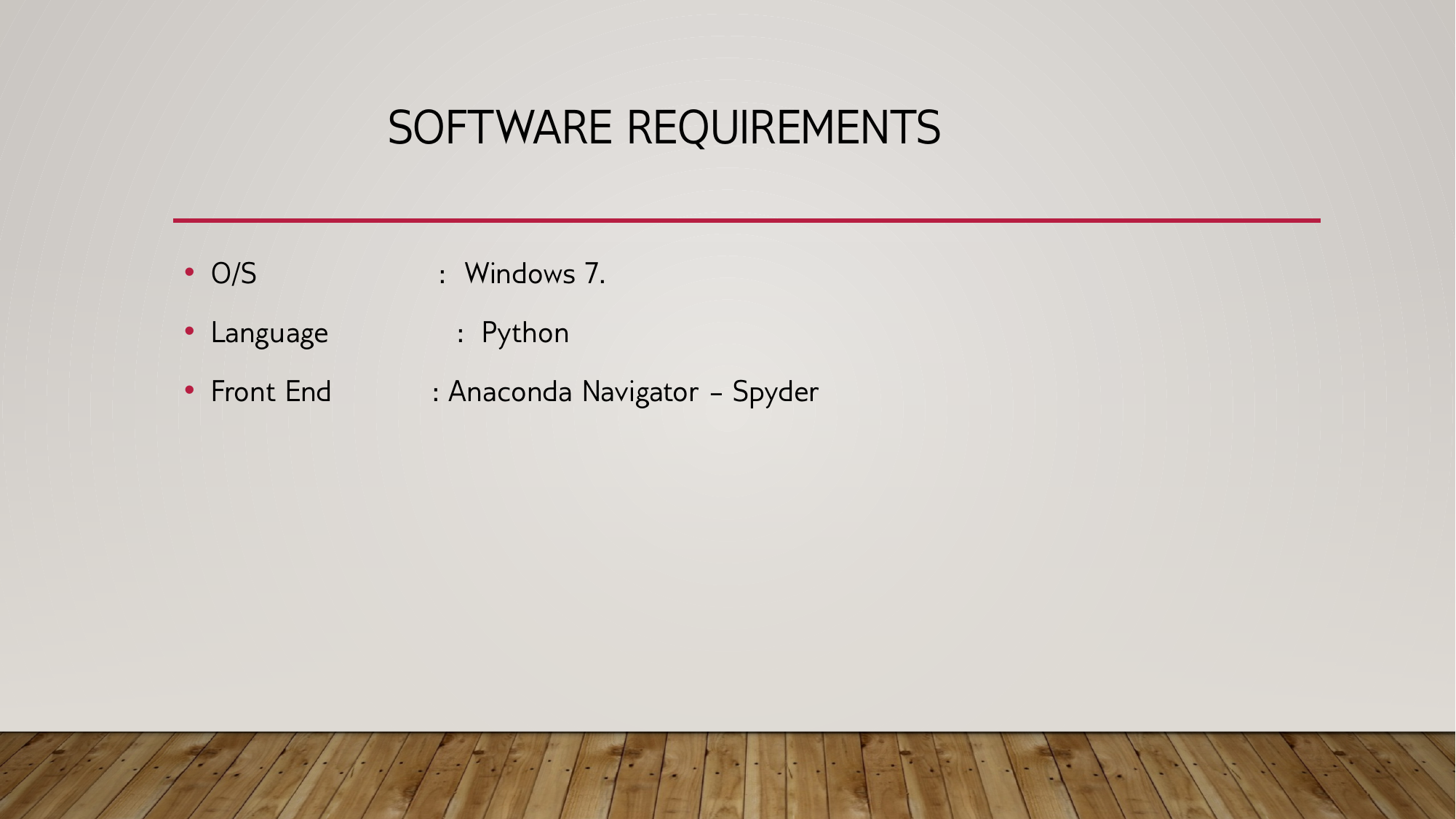

# SOFTWARE requirements
O/S                    :  Windows 7.
Language	   :  Python
Front End           : Anaconda Navigator – Spyder